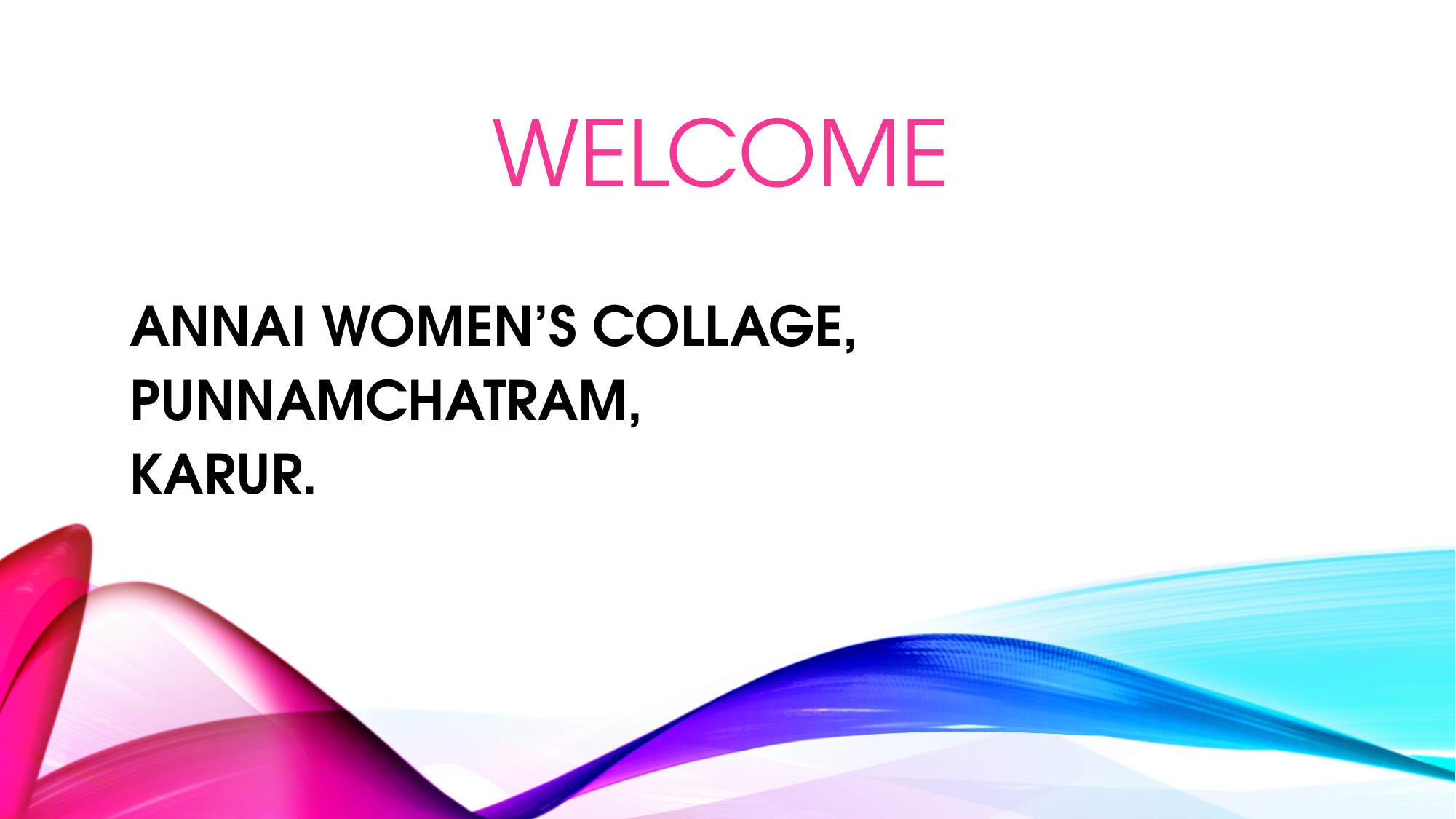

# welcome
ANNAI WOMEN’S COLLAGE,
PUNNAMCHATRAM,
KARUR.